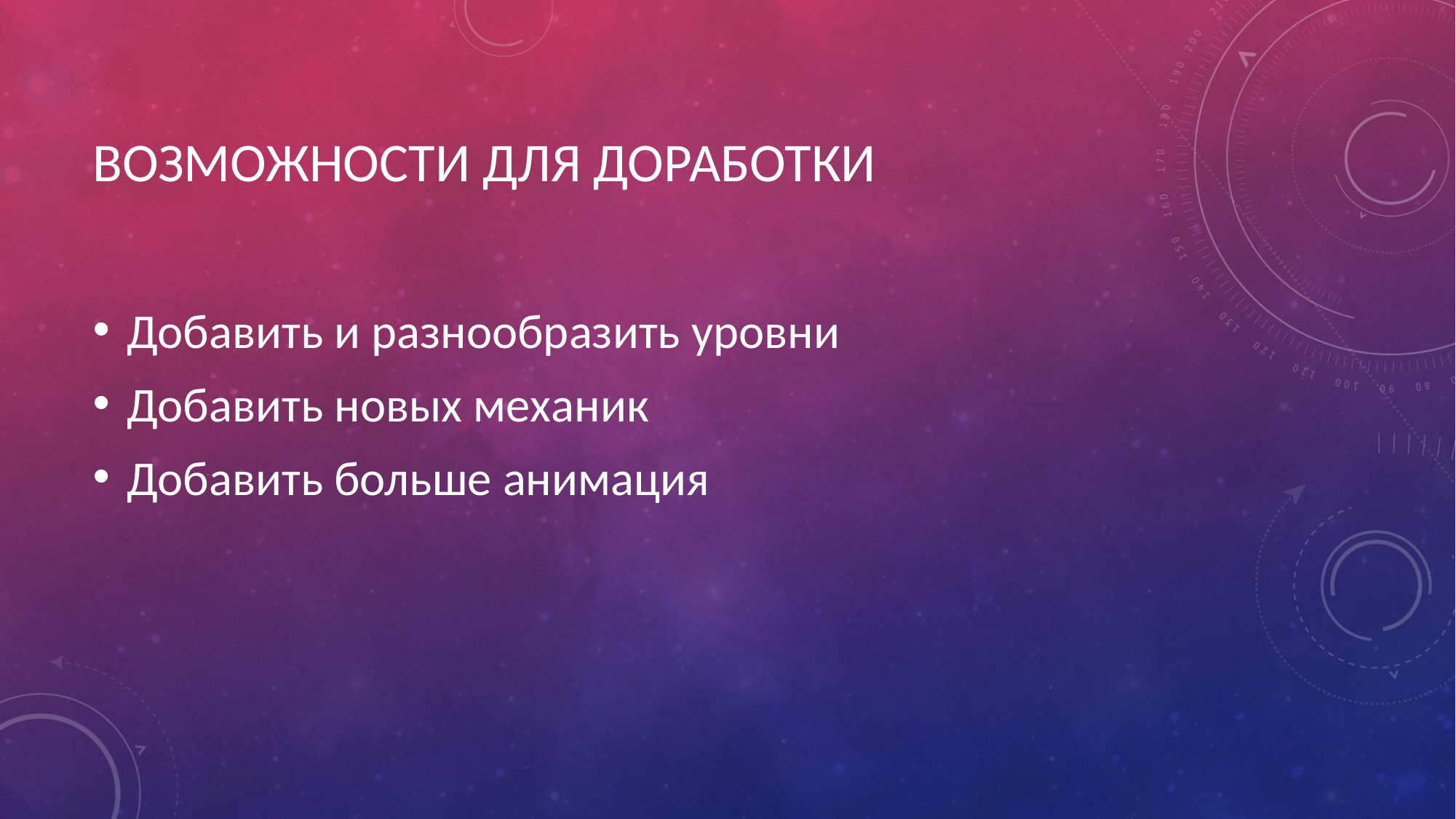

# Возможности для доработки
Добавить и разнообразить уровни
Добавить новых механик
Добавить больше анимация